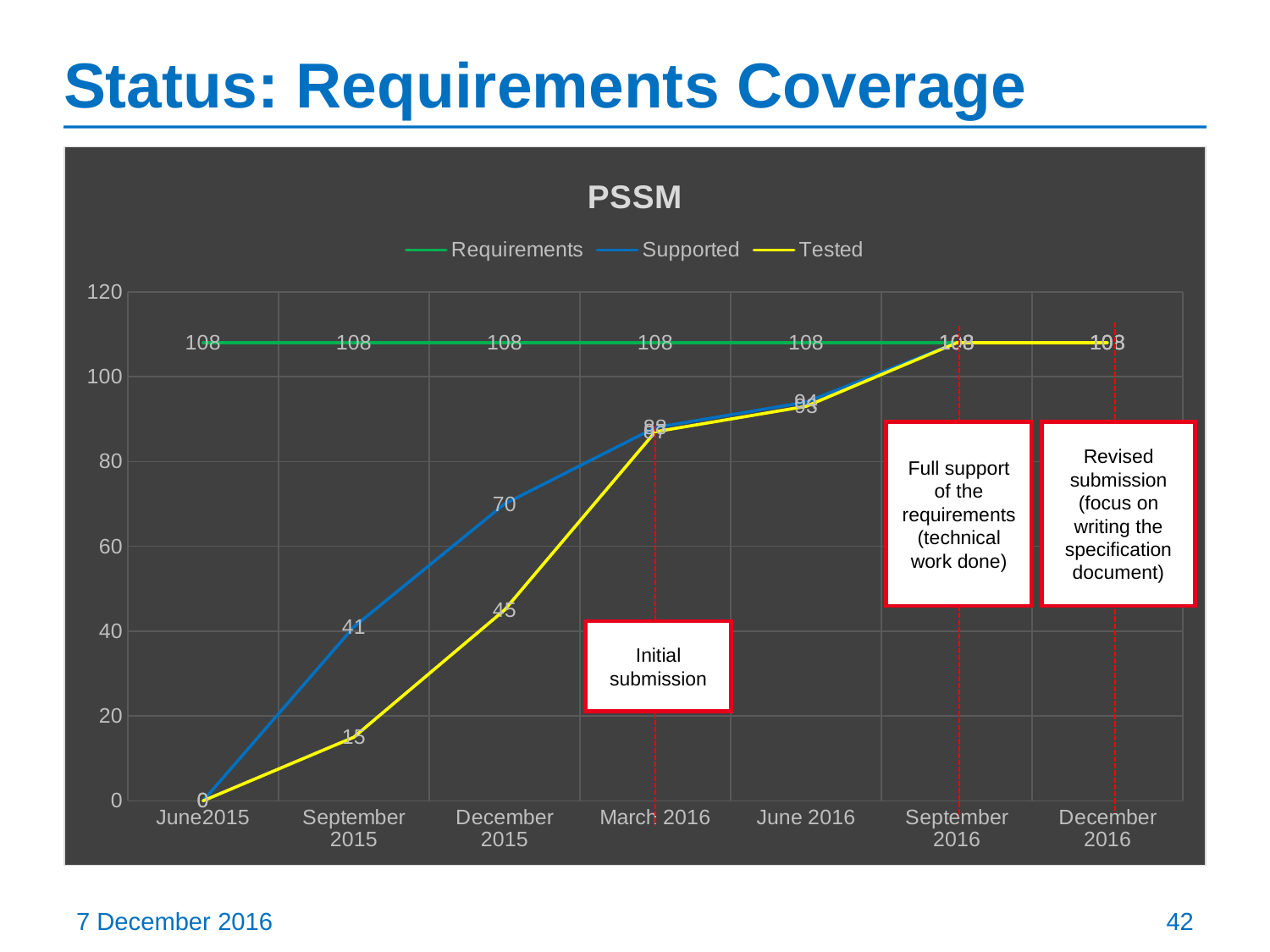

# Status: Requirements Coverage

### Chart: PSSM

| Category | Requirements | Supported | Tested |
|---|---|---|---|
| June2015 | 108.0 | 0.0 | 0.0 |
| September 2015 | 108.0 | 41.0 | 15.0 |
| December 2015 | 108.0 | 70.0 | 45.0 |
| March 2016 | 108.0 | 88.0 | 87.0 |
| June 2016 | 108.0 | 94.0 | 93.0 |
| September 2016 | 108.0 | 108.0 | 108.0 |
| December 2016 | 108.0 | 108.0 | 108.0 |
Full support of the requirements (technical work done)
Revised submission (focus on writing the specification document)
Initial submission
7 December 2016
42